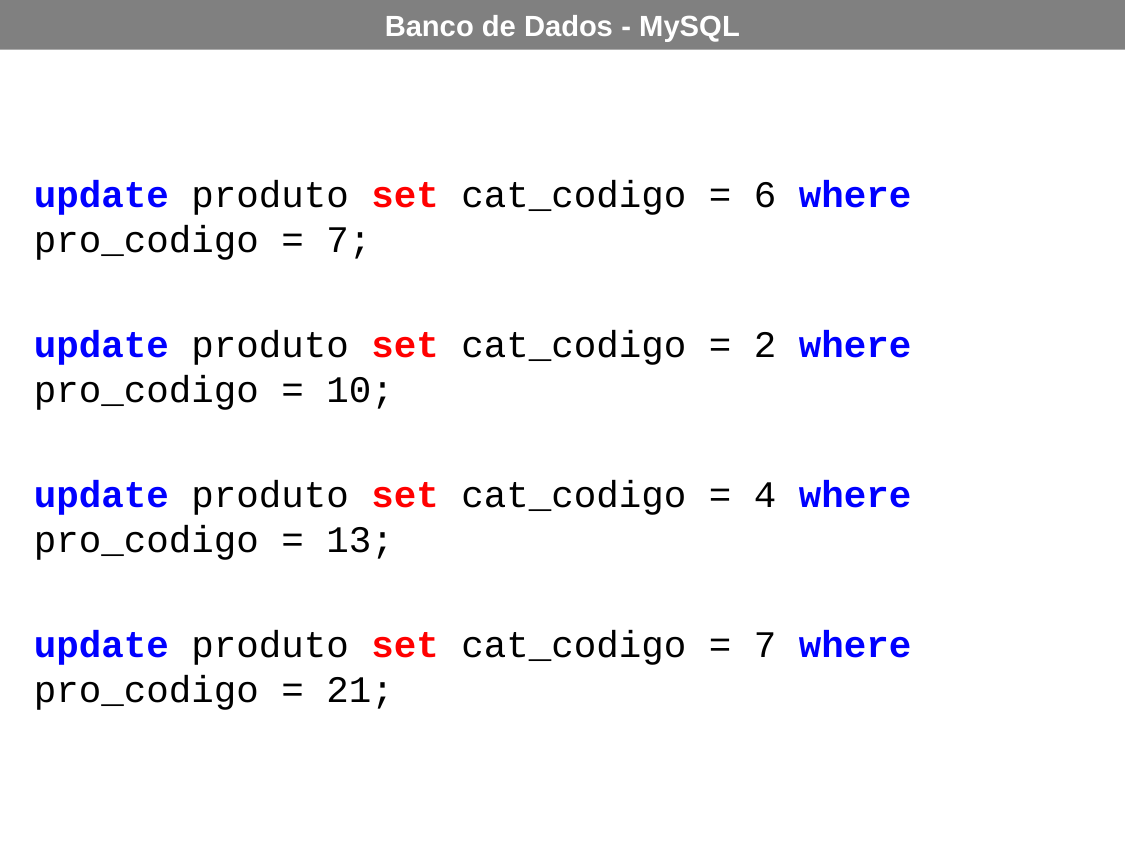

update produto set cat_codigo = 6 where pro_codigo = 7;

update produto set cat_codigo = 2 where pro_codigo = 10;

update produto set cat_codigo = 4 where pro_codigo = 13;

update produto set cat_codigo = 7 where pro_codigo = 21;